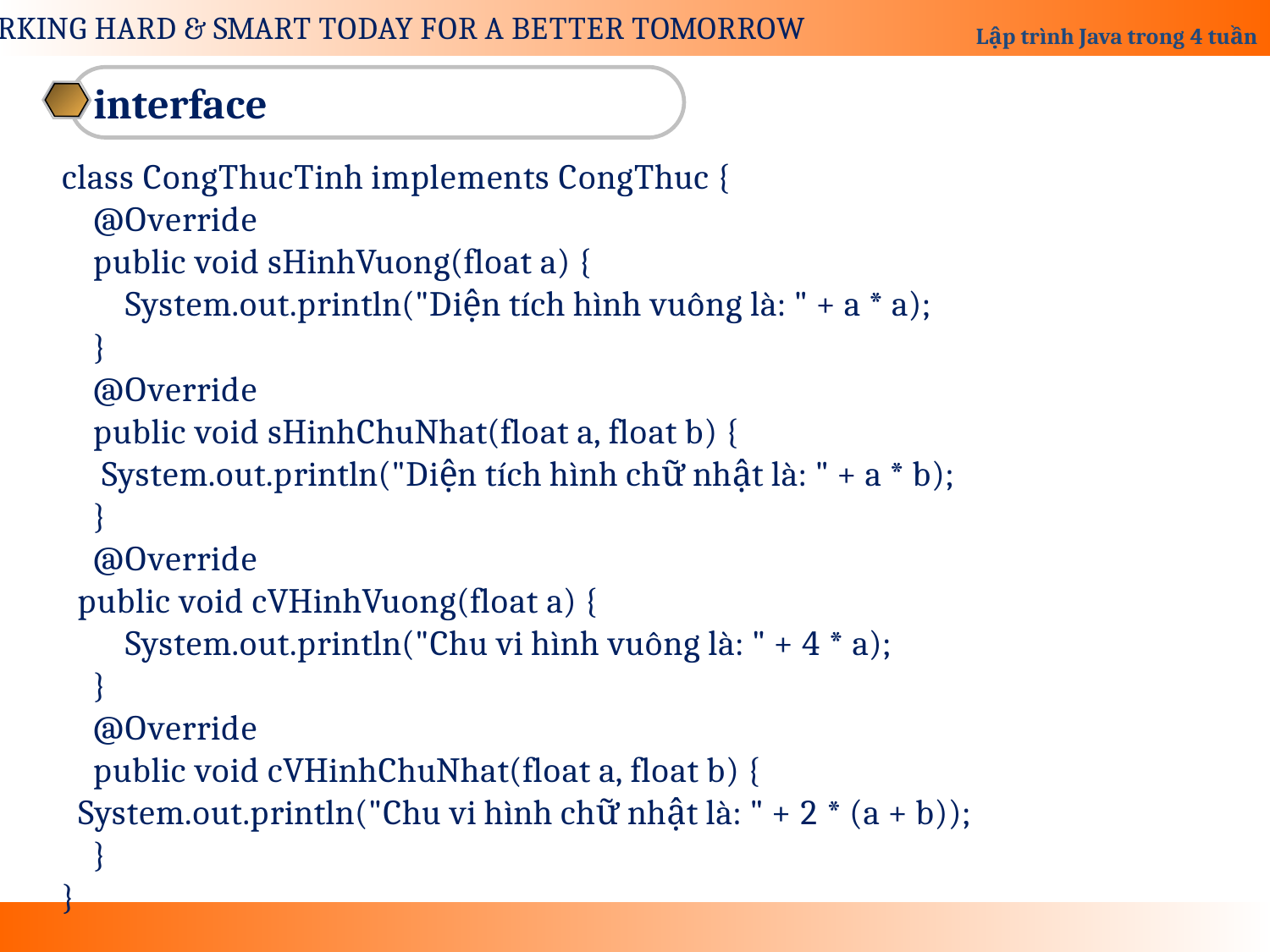

interface

class CongThucTinh implements CongThuc {
    @Override
    public void sHinhVuong(float a) {
        System.out.println("Diện tích hình vuông là: " + a * a);
    }
    @Override
    public void sHinhChuNhat(float a, float b) {
     System.out.println("Diện tích hình chữ nhật là: " + a * b);
    }
    @Override
  public void cVHinhVuong(float a) {
        System.out.println("Chu vi hình vuông là: " + 4 * a);
    }
    @Override
    public void cVHinhChuNhat(float a, float b) {
  System.out.println("Chu vi hình chữ nhật là: " + 2 * (a + b));
    }
}